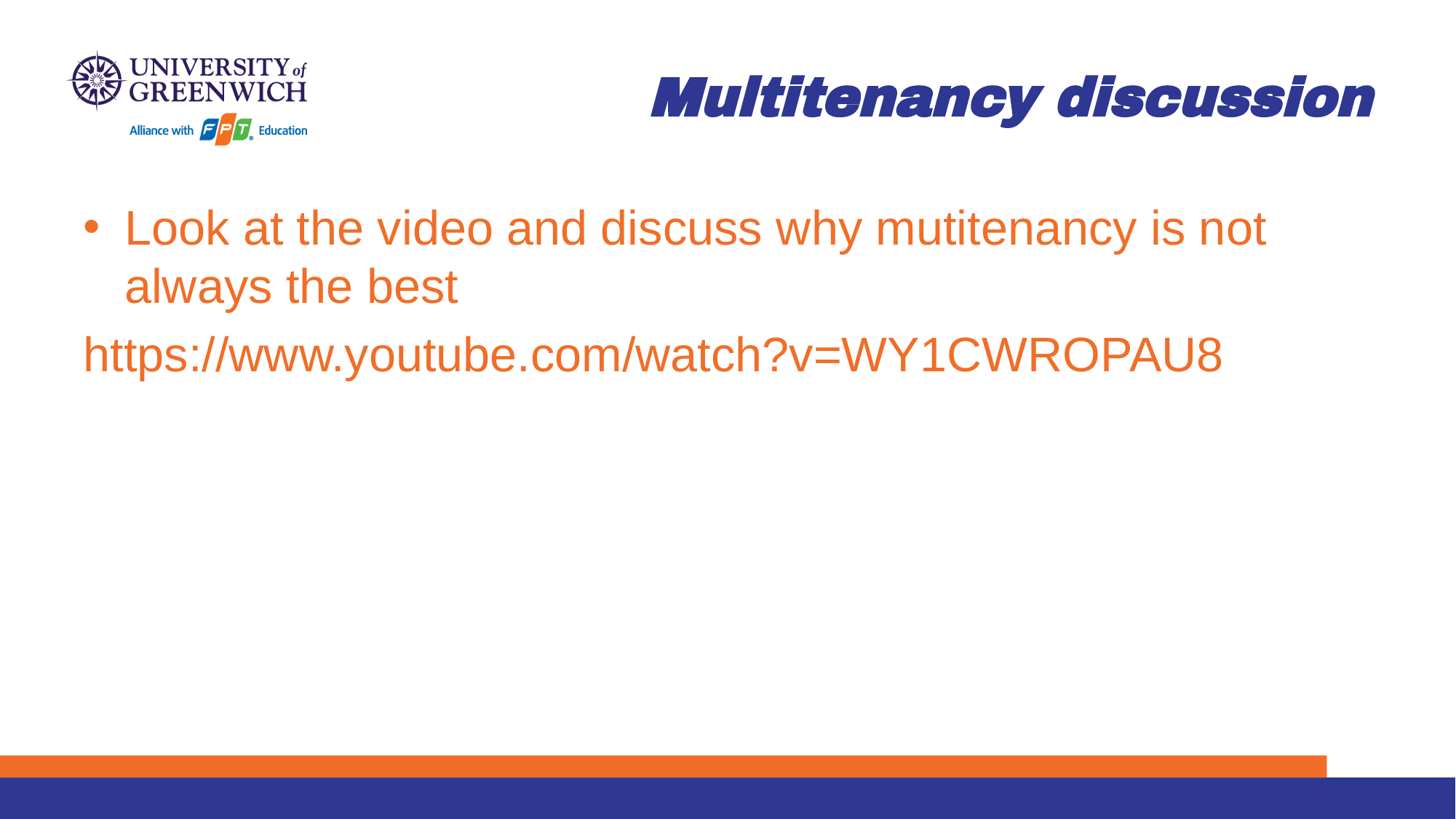

# Multitenancy discussion
Look at the video and discuss why mutitenancy is not always the best
https://www.youtube.com/watch?v=WY1CWROPAU8